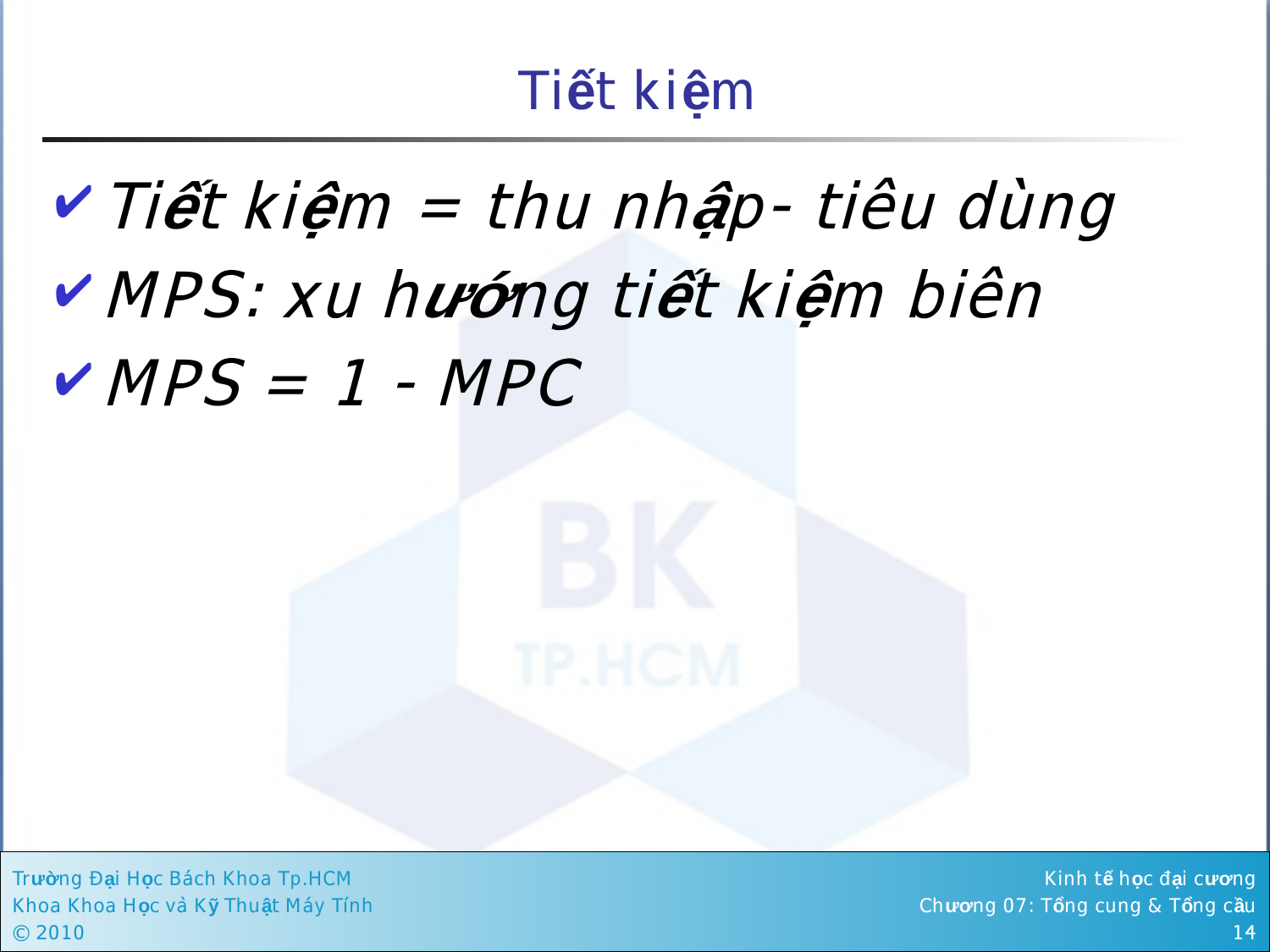

# Tiết kiệm
Tiết kiệm = thu nhập- tiêu dùng
MPS: xu hướng tiết kiệm biên
MPS = 1 - MPC